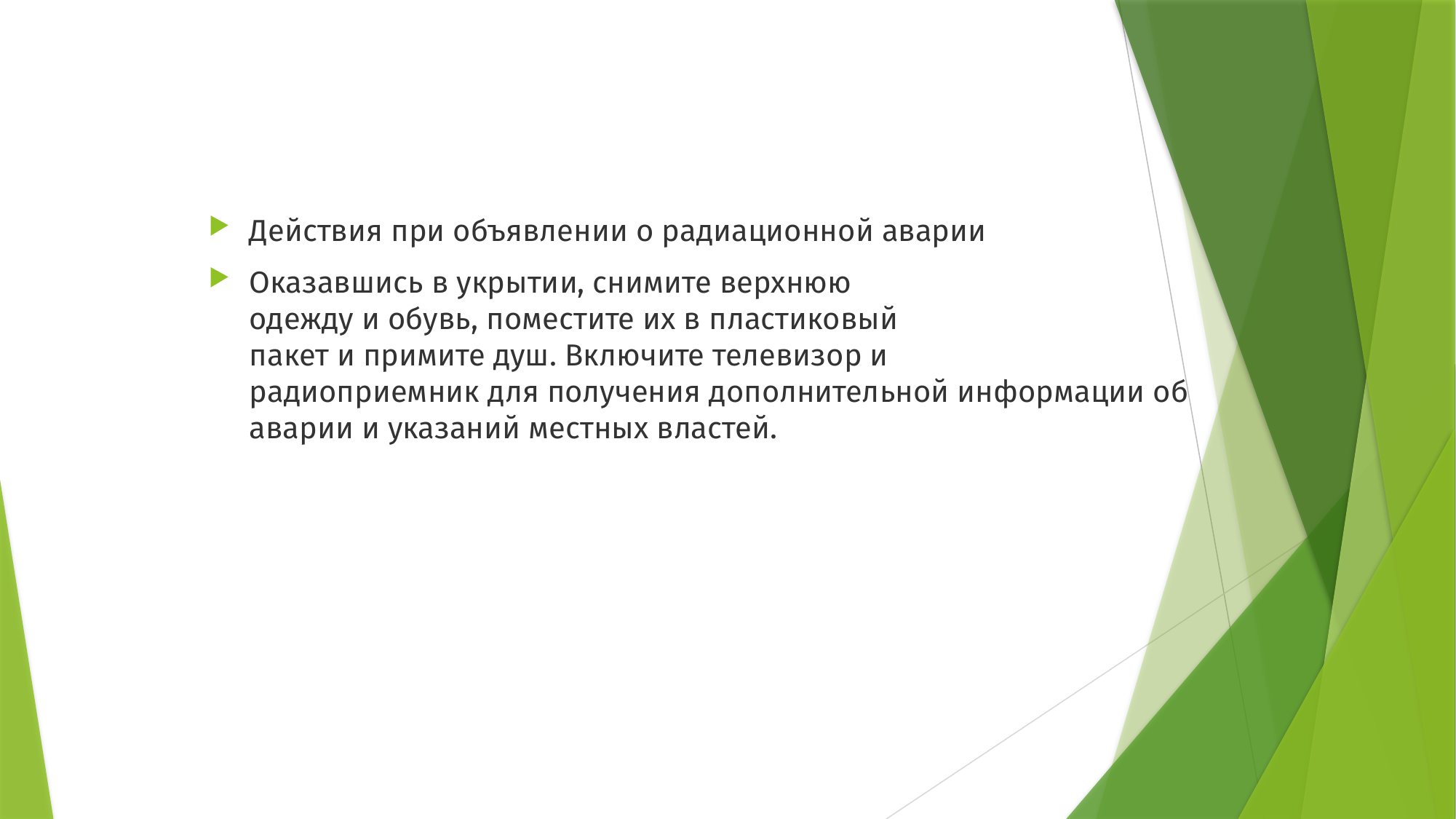

#
Действия при объявлении о радиационной аварии
Оказавшись в укрытии, снимите верхнюю
одежду и обувь, поместите их в пластиковый
пакет и примите душ. Включите телевизор и
радиоприемник для получения дополнительной информации об аварии и указаний местных властей.